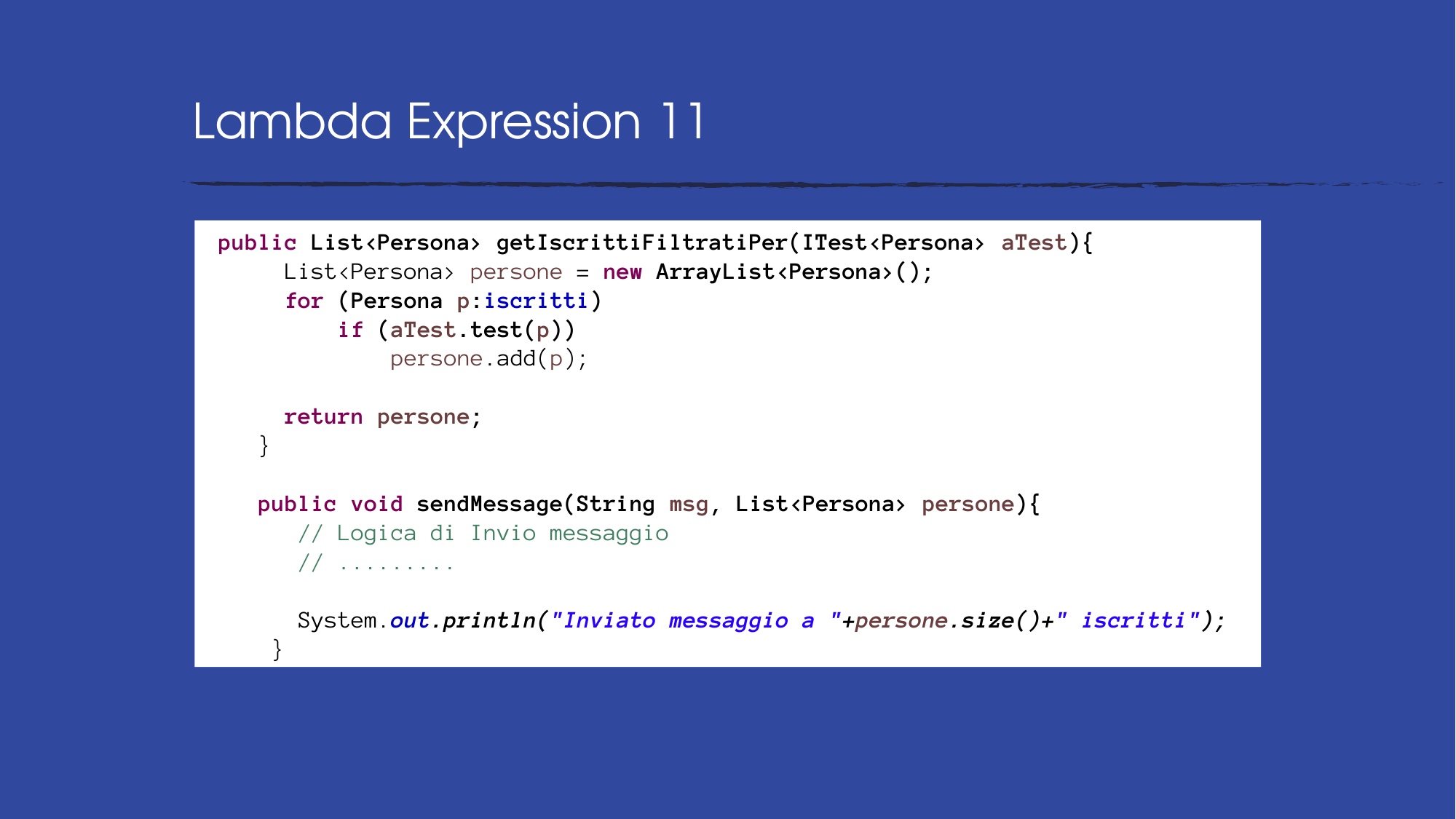

# Lambda Expression 11
 public List<Persona> getIscrittiFiltratiPer(ITest<Persona> aTest){
      List<Persona> persone = new ArrayList<Persona>();
      for (Persona p:iscritti)
          if (aTest.test(p))
              persone.add(p);

      return persone;
    }

    public void sendMessage(String msg, List<Persona> persone){
       // Logica di Invio messaggio
       // .........

       System.out.println("Inviato messaggio a "+persone.size()+" iscritti");
     }